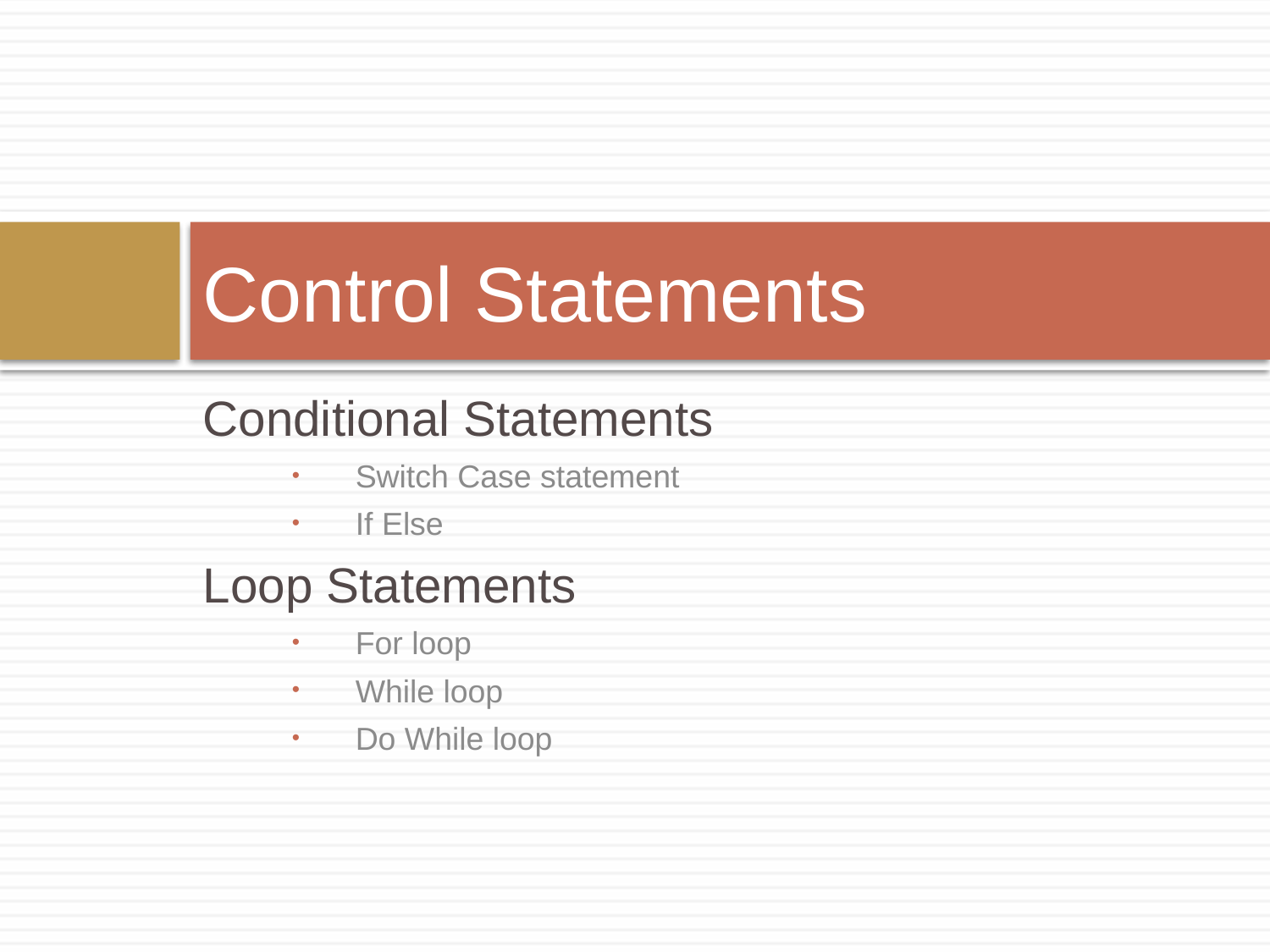

# Control Statements
Conditional Statements
Switch Case statement
If Else
Loop Statements
For loop
While loop
Do While loop